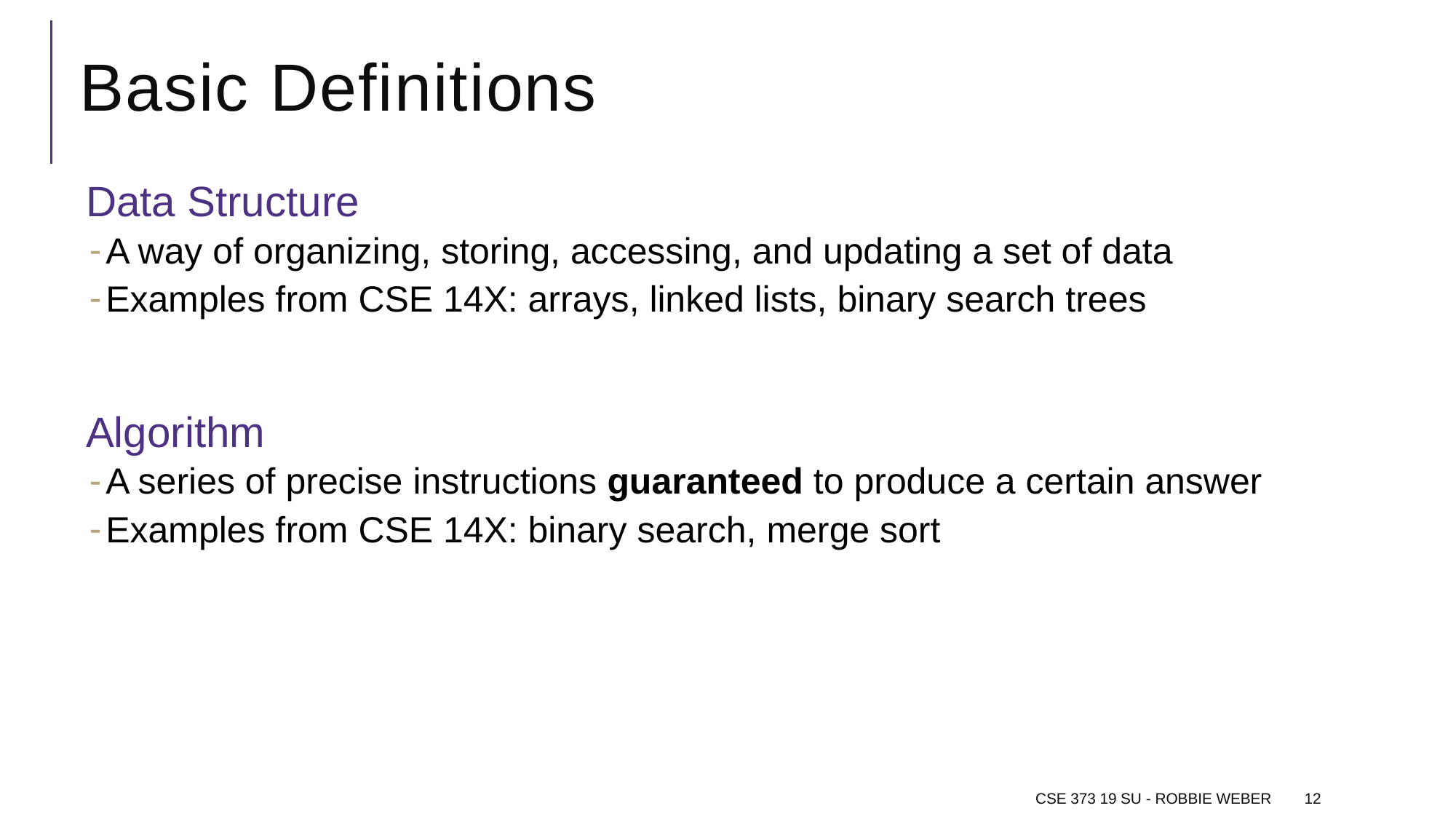

# Basic Definitions
Data Structure
A way of organizing, storing, accessing, and updating a set of data
Examples from CSE 14X: arrays, linked lists, binary search trees

Algorithm
A series of precise instructions guaranteed to produce a certain answer
Examples from CSE 14X: binary search, merge sort
CSE 373 19 SU - Robbie Weber
12